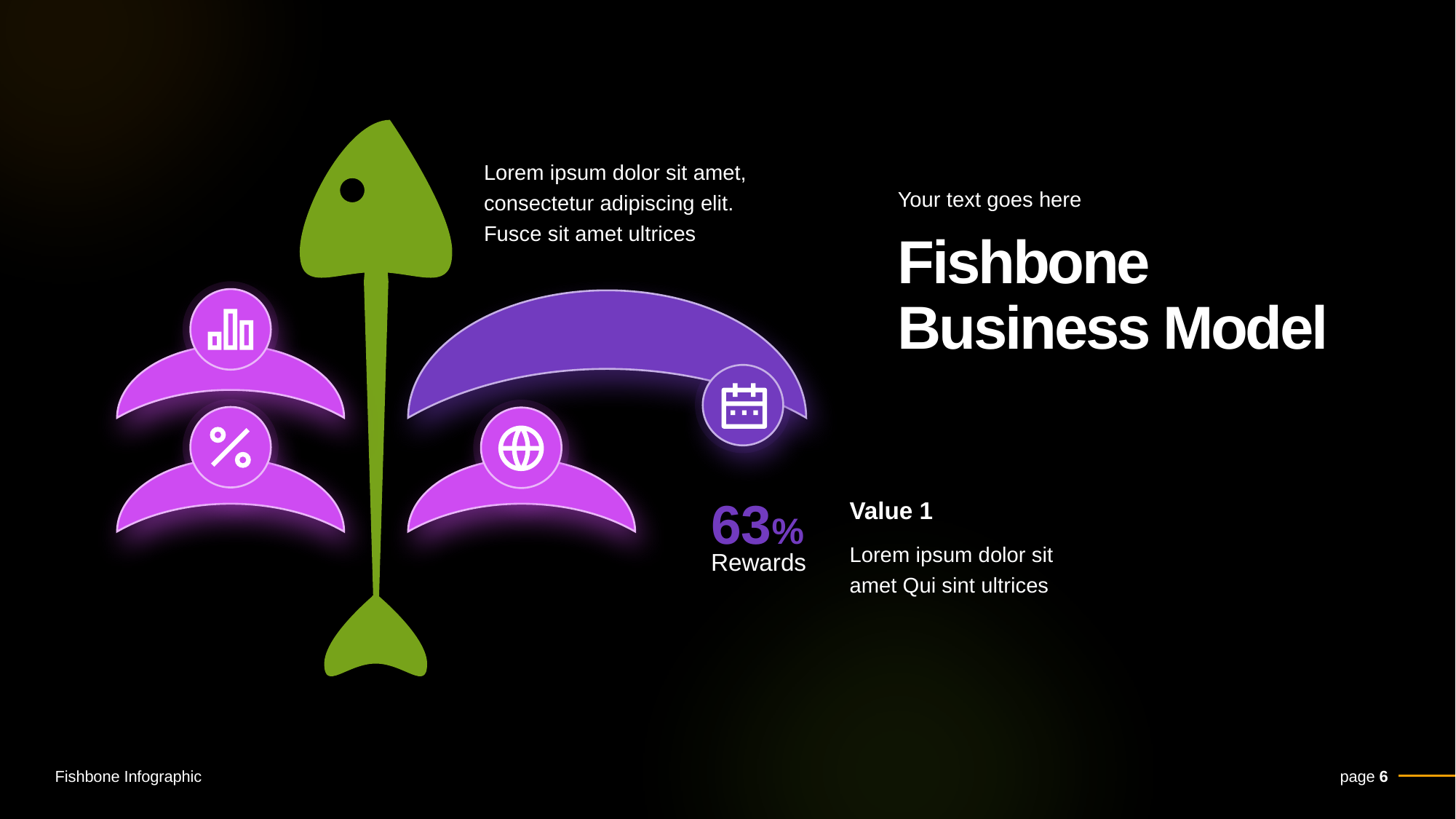

Lorem ipsum dolor sit amet, consectetur adipiscing elit. Fusce sit amet ultrices

Your text goes here
Fishbone
Business Model

63%
Rewards
Value 1
Lorem ipsum dolor sit amet Qui sint ultrices